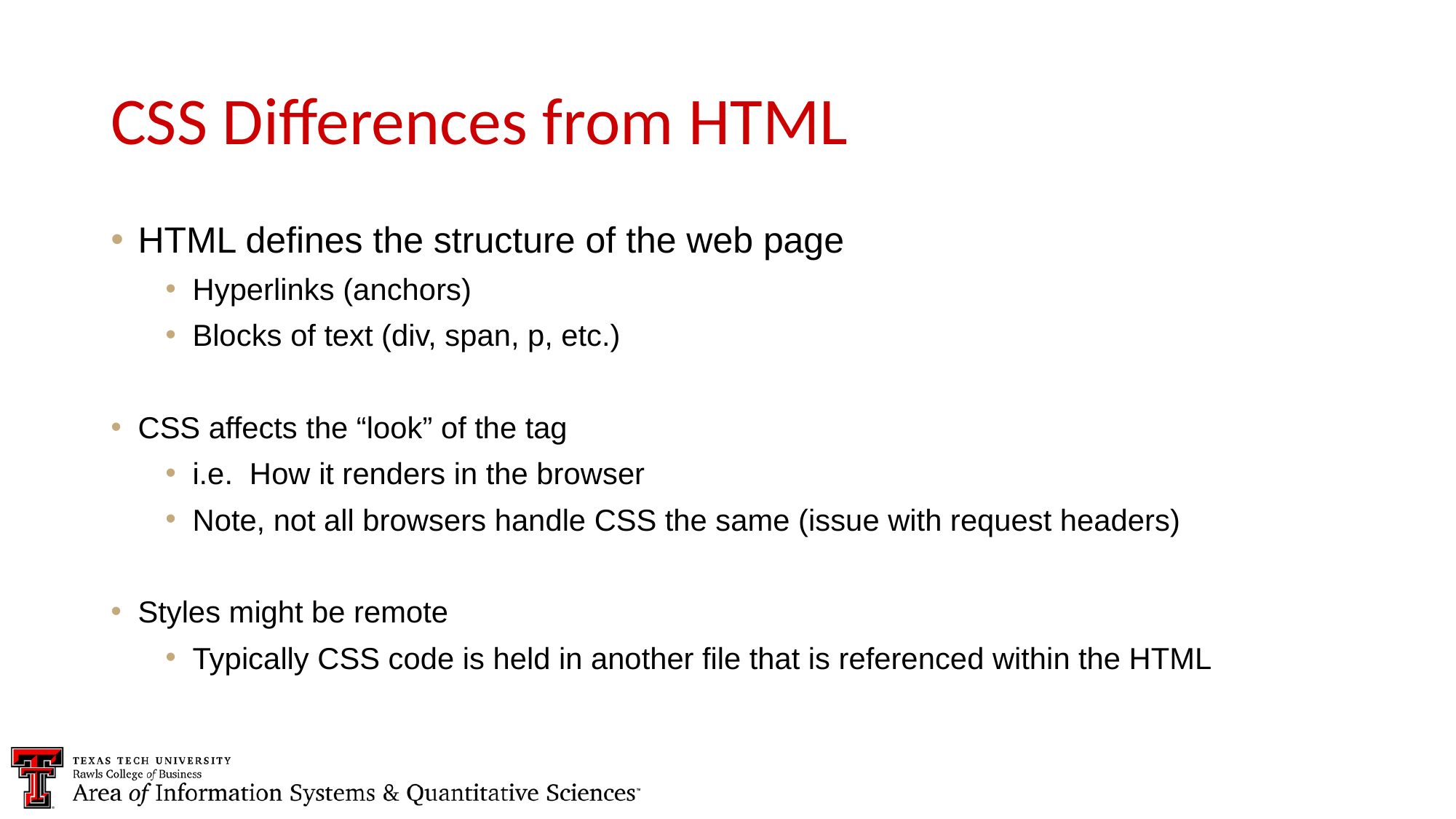

CSS Differences from HTML
HTML defines the structure of the web page
Hyperlinks (anchors)
Blocks of text (div, span, p, etc.)

CSS affects the “look” of the tag
i.e.  How it renders in the browser
Note, not all browsers handle CSS the same (issue with request headers)

Styles might be remote
Typically CSS code is held in another file that is referenced within the HTML